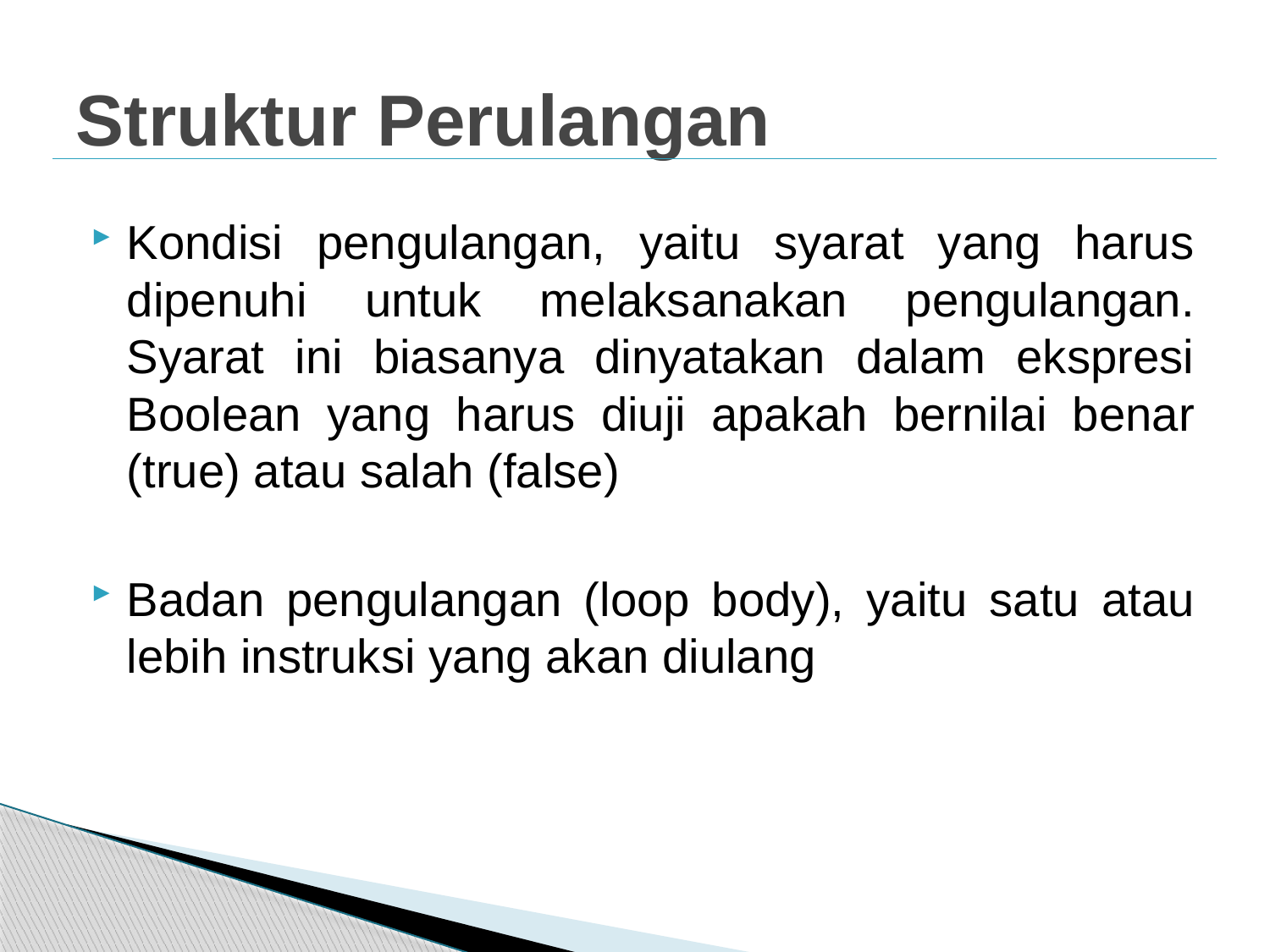

# Struktur Perulangan
Kondisi pengulangan, yaitu syarat yang harus dipenuhi untuk melaksanakan pengulangan. Syarat ini biasanya dinyatakan dalam ekspresi Boolean yang harus diuji apakah bernilai benar (true) atau salah (false)

Badan pengulangan (loop body), yaitu satu atau lebih instruksi yang akan diulang